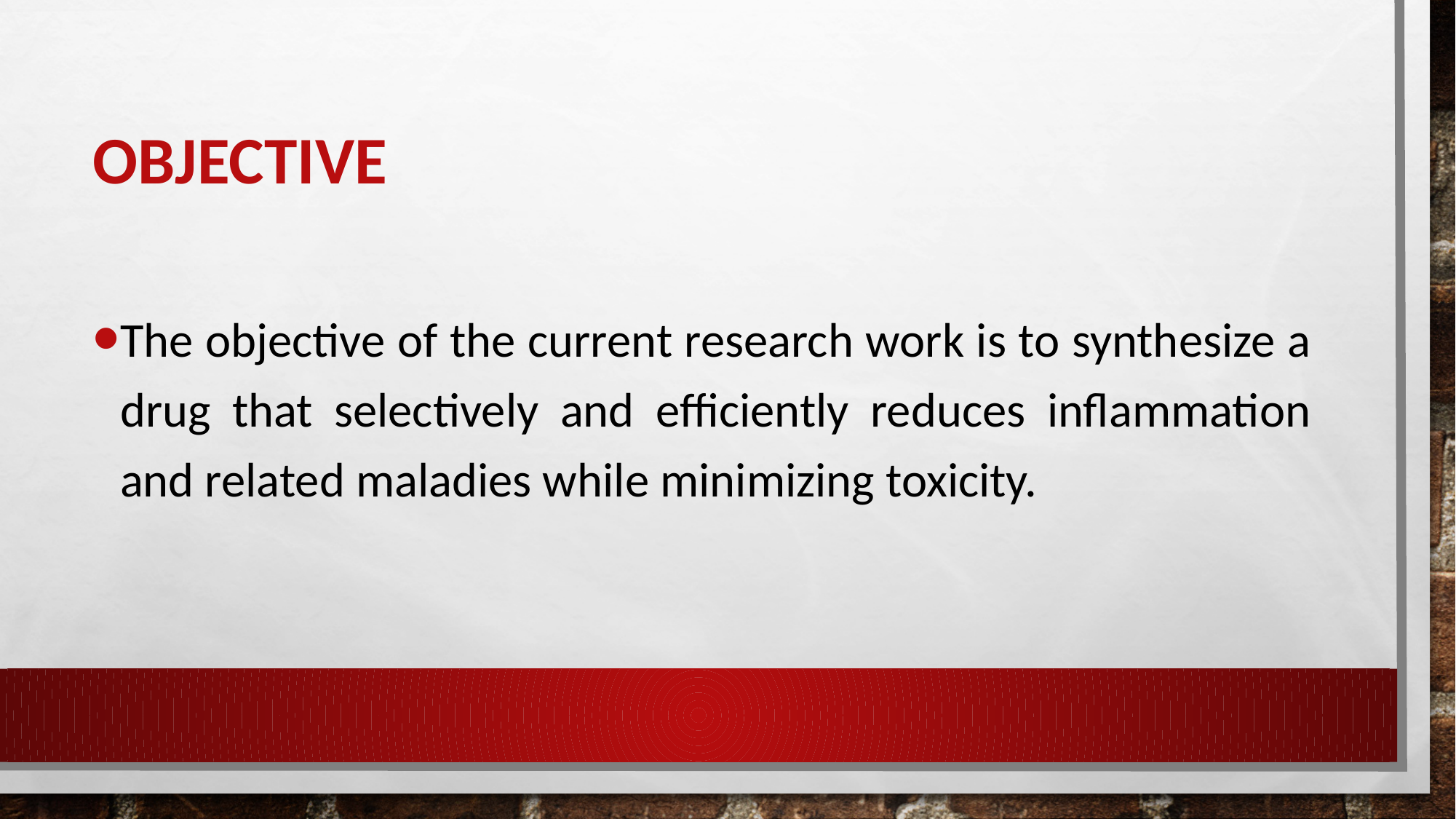

# Objective
The objective of the current research work is to synthesize a drug that selectively and efficiently reduces inflammation and related maladies while minimizing toxicity.